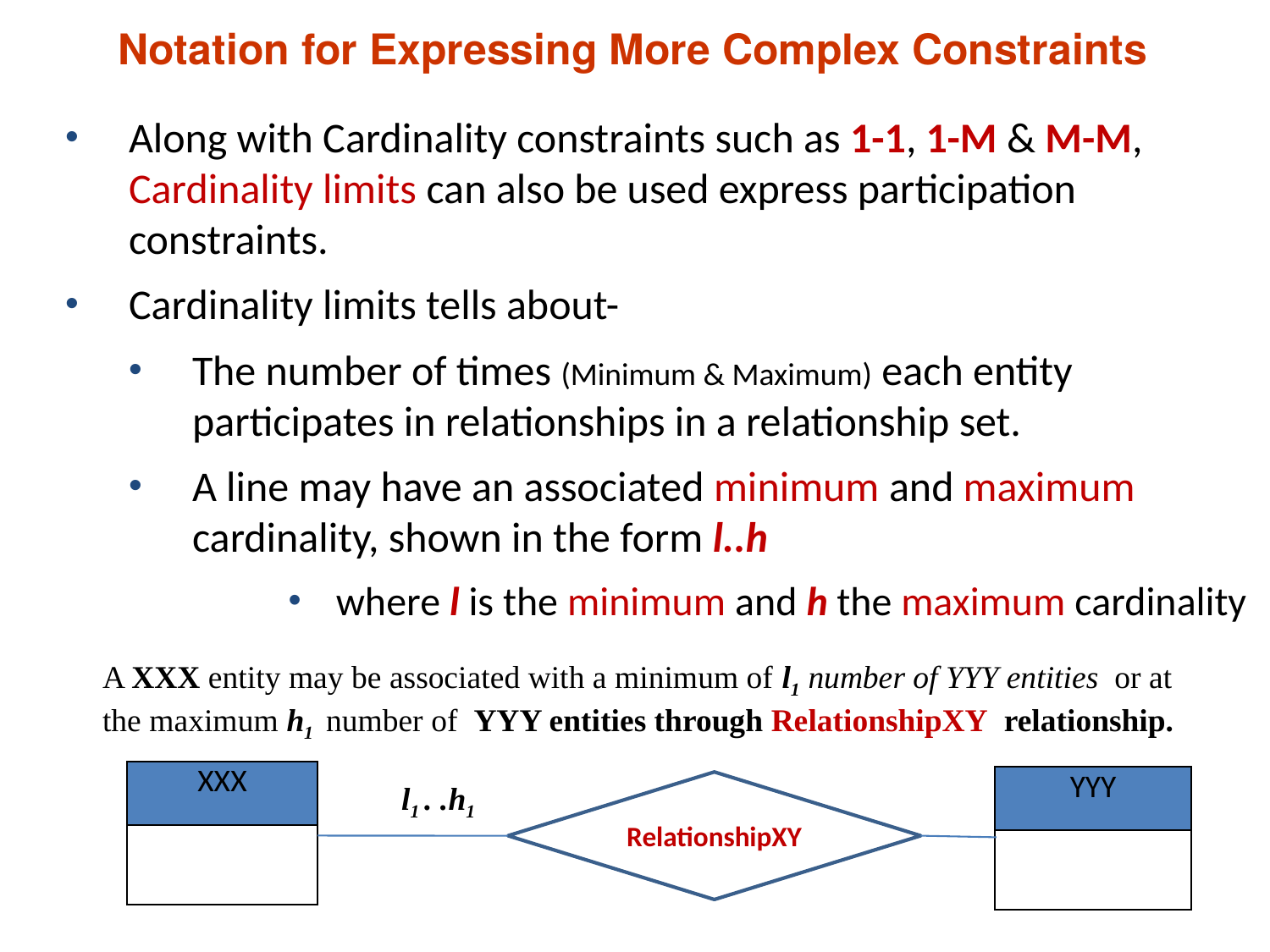

# Notation for Expressing More Complex Constraints
Along with Cardinality constraints such as 1-1, 1-M & M-M, Cardinality limits can also be used express participation constraints.
Cardinality limits tells about-
The number of times (Minimum & Maximum) each entity participates in relationships in a relationship set.
A line may have an associated minimum and maximum cardinality, shown in the form l..h
where l is the minimum and h the maximum cardinality

A XXX entity may be associated with a minimum of l1 number of YYY entities  or at the maximum h1  number of  YYY entities through RelationshipXY  relationship.
| XXX |
| --- |
|  |
| YYY |
| --- |
|  |
l1 . .h1
RelationshipXY